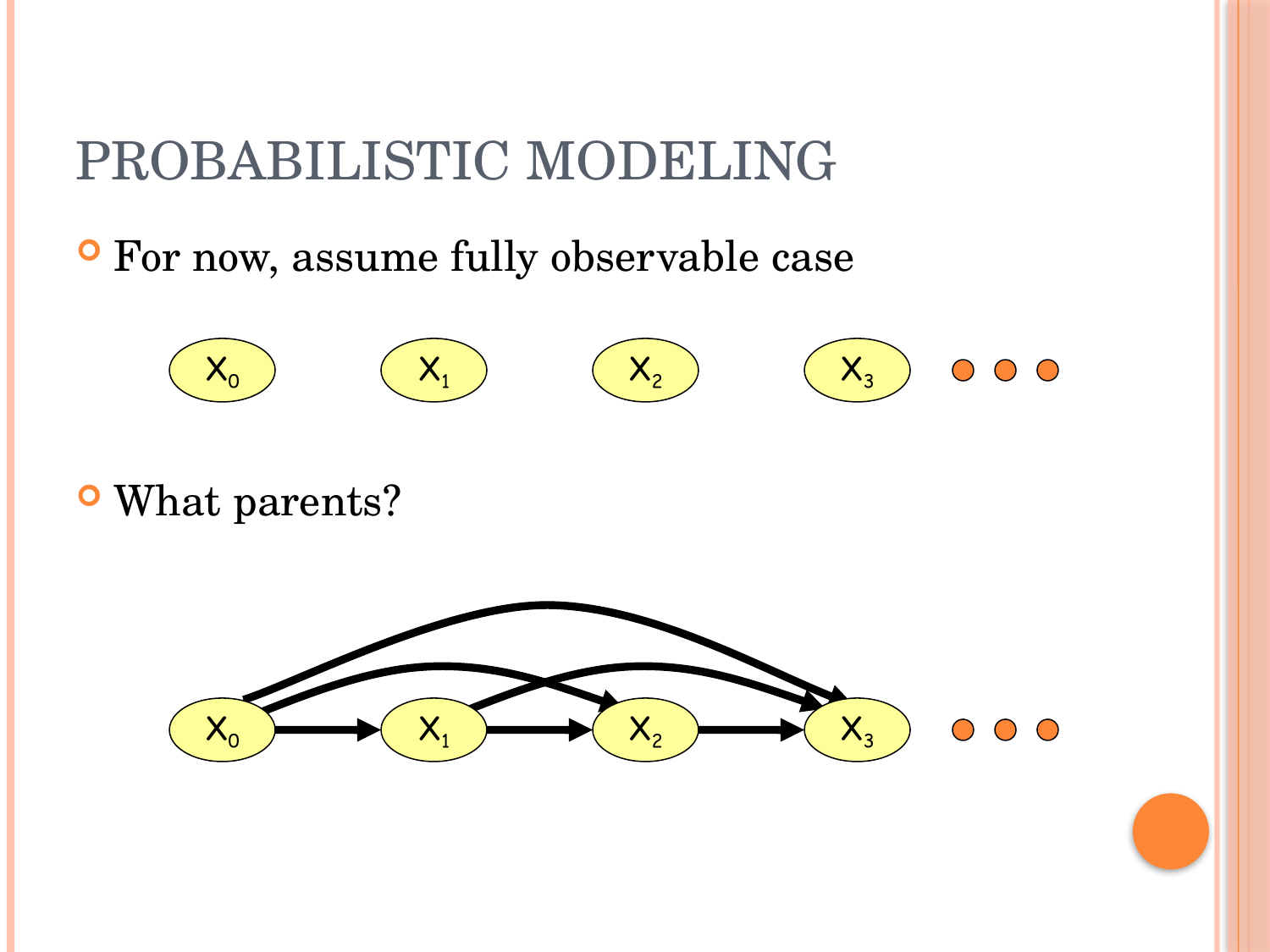

# Probabilistic Modeling
For now, assume fully observable case

What parents?
X0
X1
X2
X3

X0
X1
X2
X3